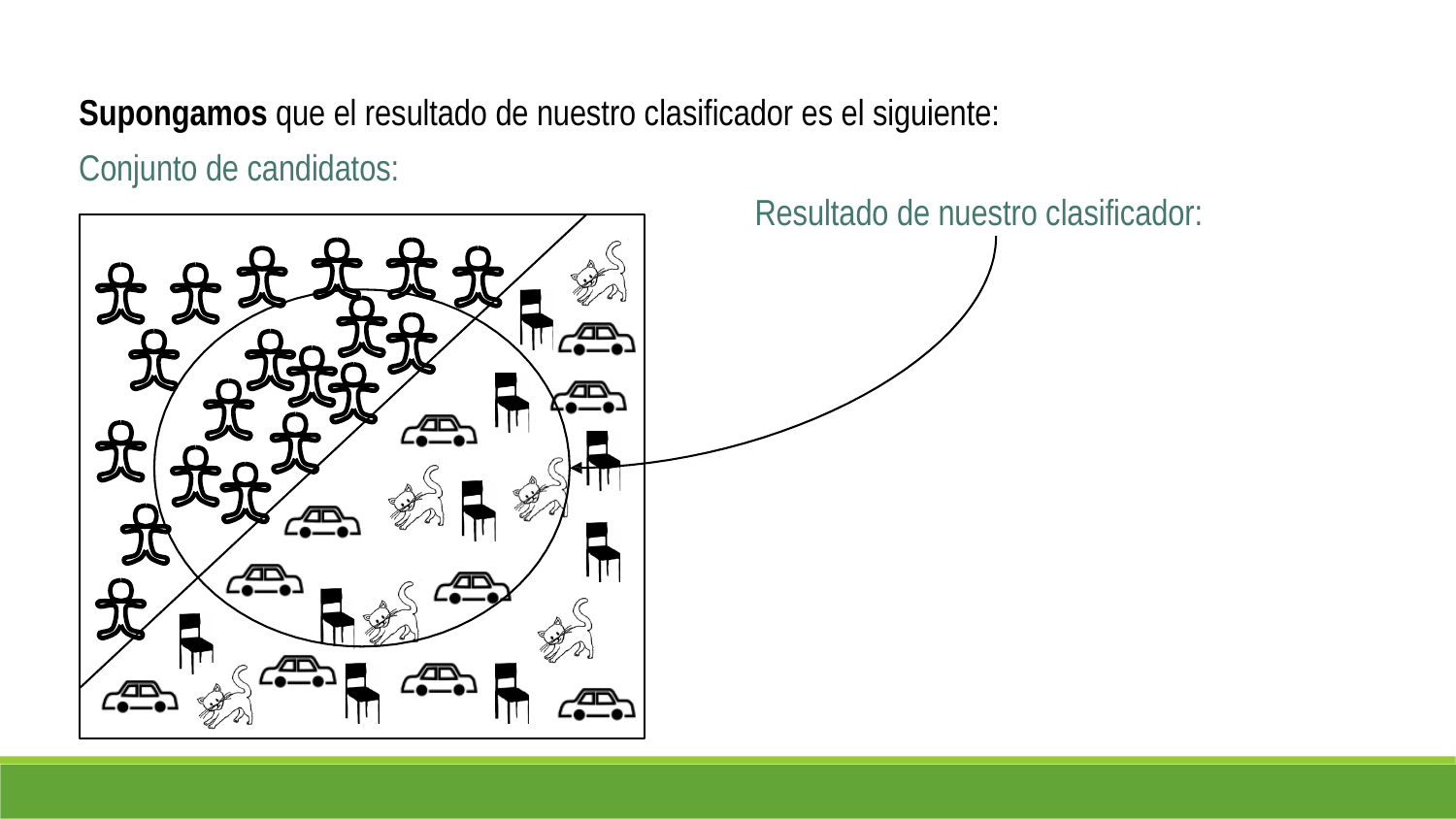

Supongamos que el resultado de nuestro clasificador es el siguiente:
Conjunto de candidatos:
Resultado de nuestro clasificador: